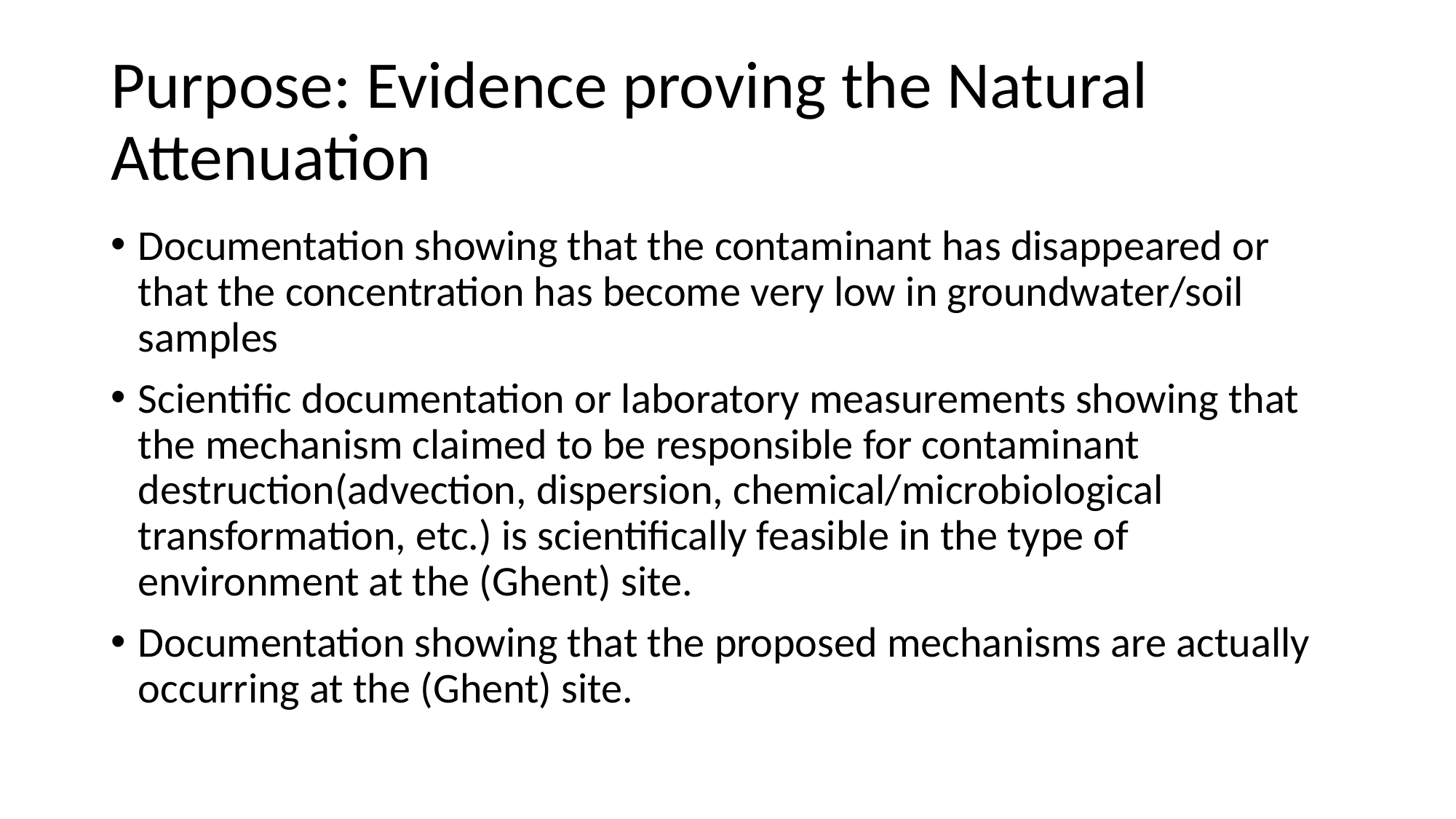

Purpose: Evidence proving the Natural Attenuation
Documentation showing that the contaminant has disappeared or that the concentration has become very low in groundwater/soil samples
Scientific documentation or laboratory measurements showing that the mechanism claimed to be responsible for contaminant destruction(advection, dispersion, chemical/microbiological transformation, etc.) is scientifically feasible in the type of environment at the (Ghent) site.
Documentation showing that the proposed mechanisms are actually occurring at the (Ghent) site.